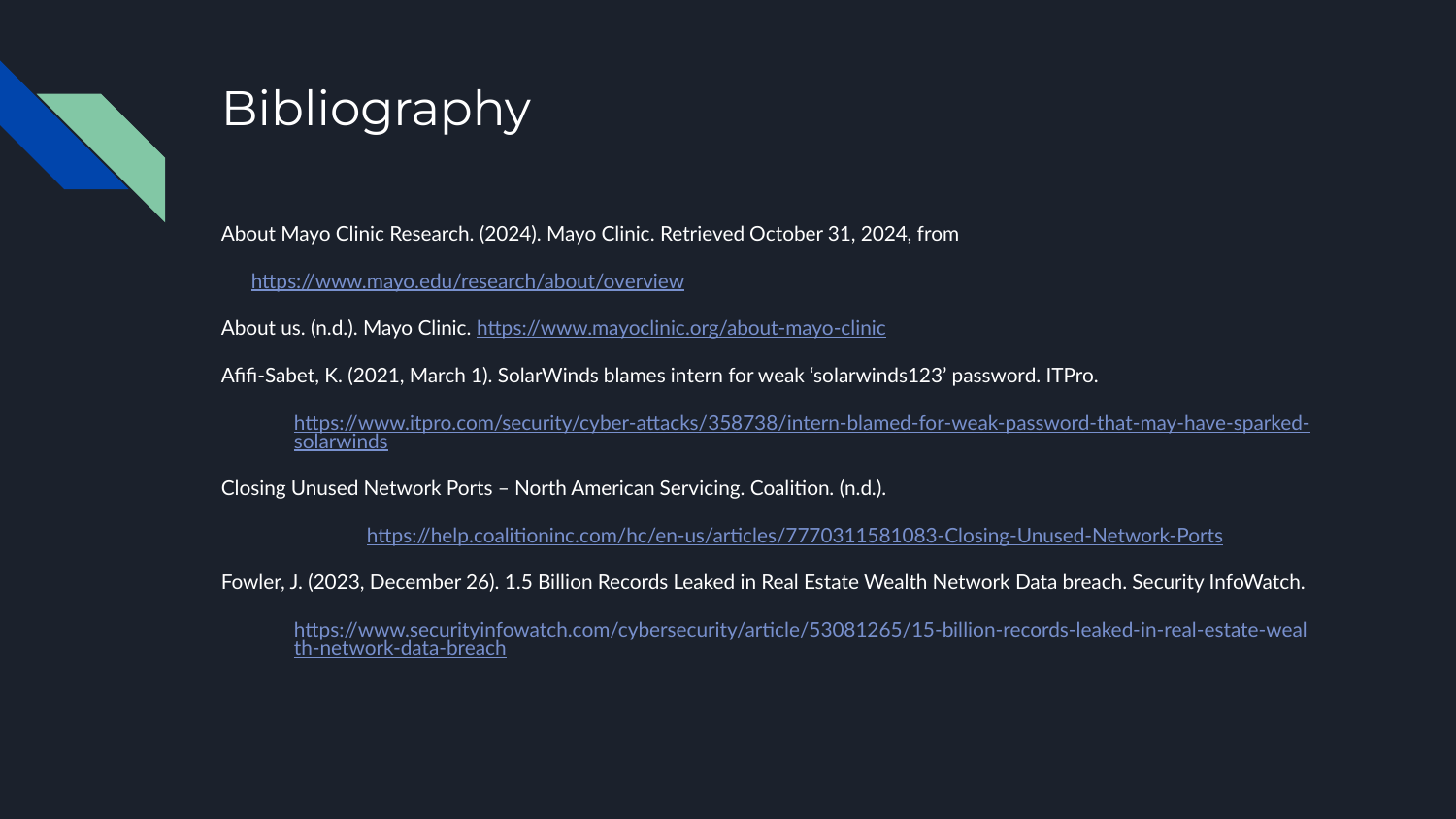

# Bibliography
About Mayo Clinic Research. (2024). Mayo Clinic. Retrieved October 31, 2024, from ​
  https://www.mayo.edu/research/about/overview ​
About us. (n.d.). Mayo Clinic. https://www.mayoclinic.org/about-mayo-clinic​
Afifi-Sabet, K. (2021, March 1). SolarWinds blames intern for weak ‘solarwinds123’ password. ITPro.
https://www.itpro.com/security/cyber-attacks/358738/intern-blamed-for-weak-password-that-may-have-sparked-solarwinds
Closing Unused Network Ports – North American Servicing. Coalition. (n.d.).
	https://help.coalitioninc.com/hc/en-us/articles/7770311581083-Closing-Unused-Network-Ports
Fowler, J. (2023, December 26). 1.5 Billion Records Leaked in Real Estate Wealth Network Data breach. Security InfoWatch.
https://www.securityinfowatch.com/cybersecurity/article/53081265/15-billion-records-leaked-in-real-estate-wealth-network-data-breach